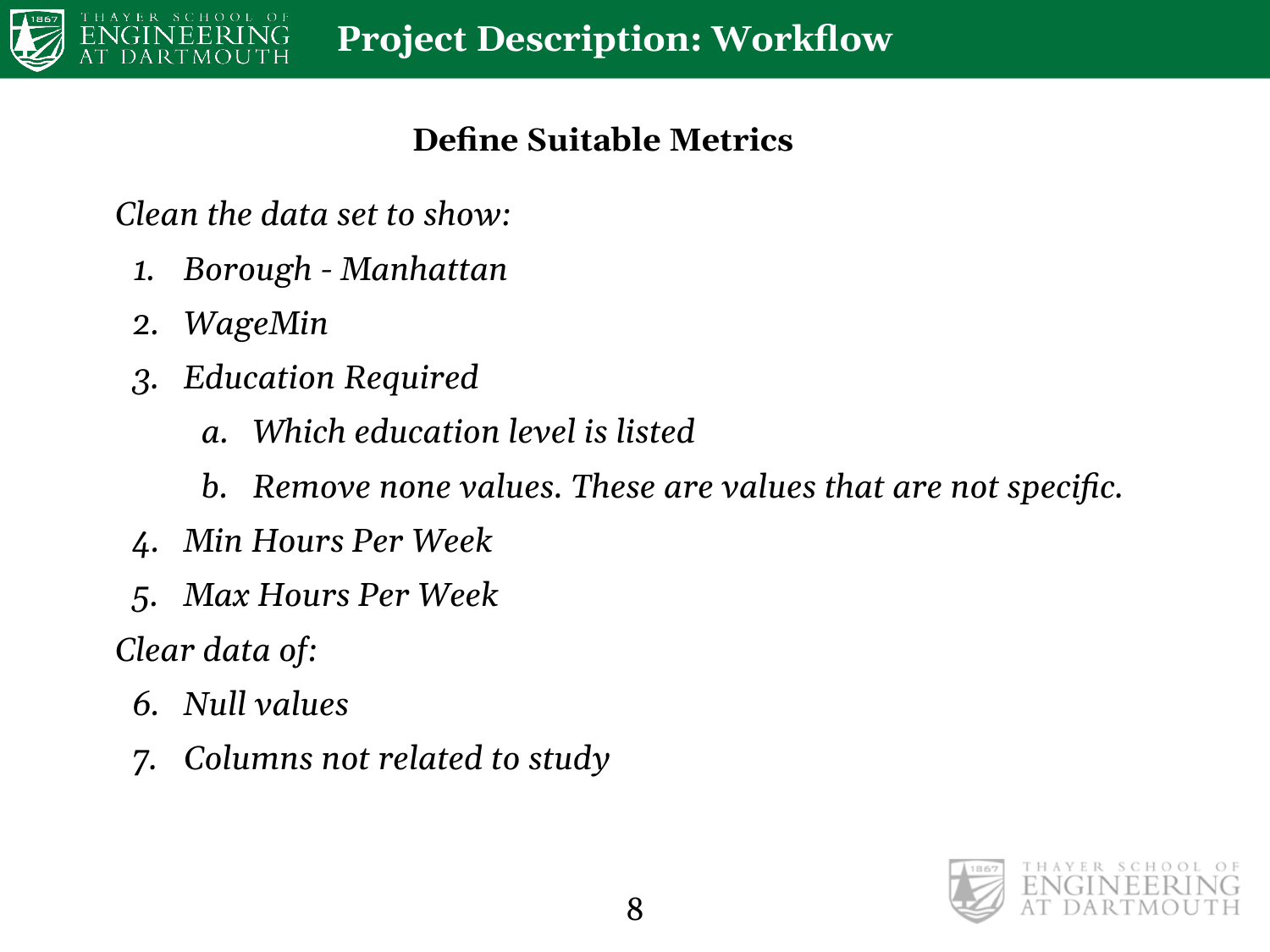

# Project Description: Workflow
Define Suitable Metrics
Clean the data set to show:
Borough - Manhattan
WageMin
Education Required
Which education level is listed
Remove none values. These are values that are not specific.
Min Hours Per Week
Max Hours Per Week
Clear data of:
Null values
Columns not related to study

8